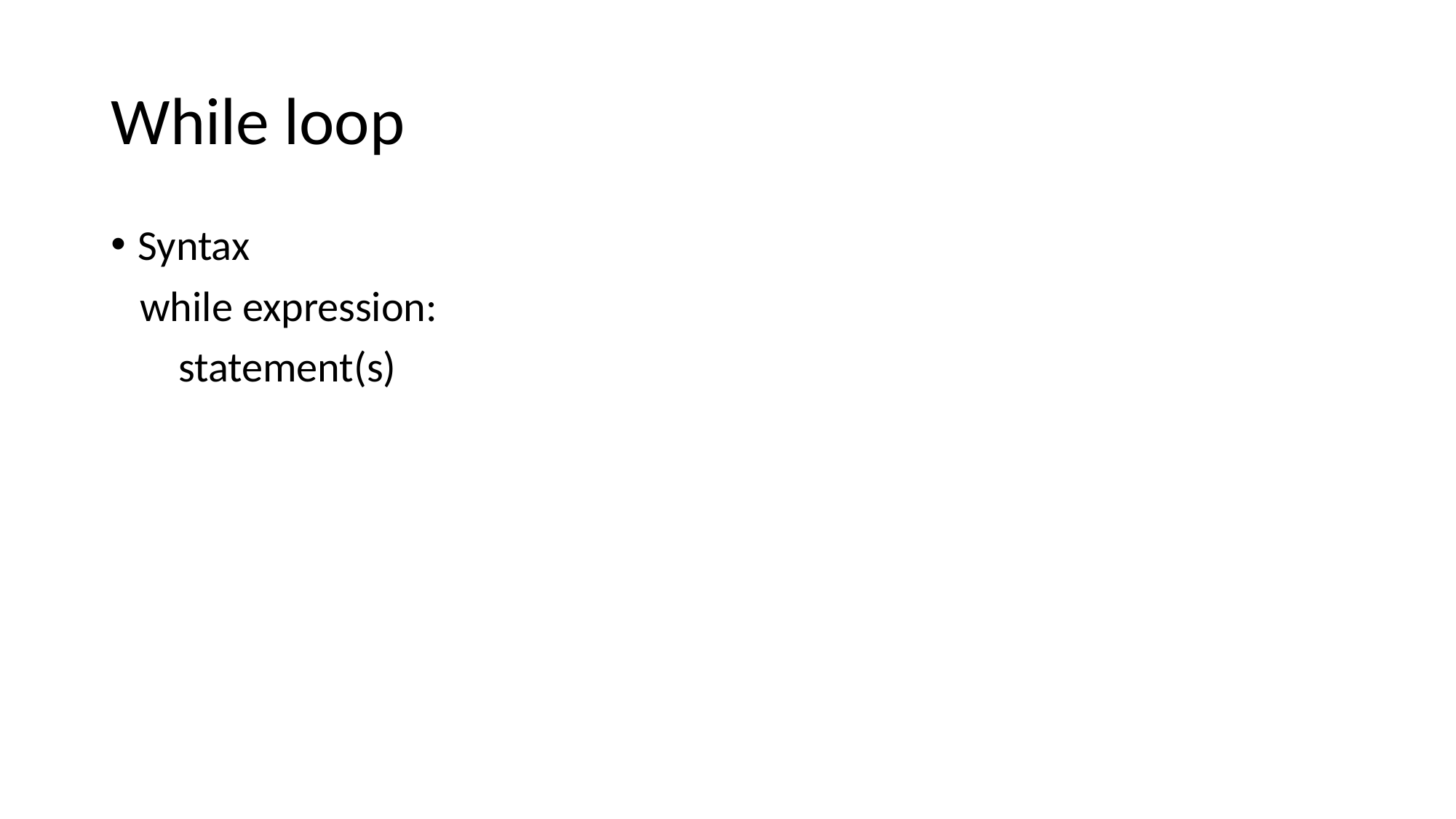

# While loop
Syntax
   while expression:
       statement(s)